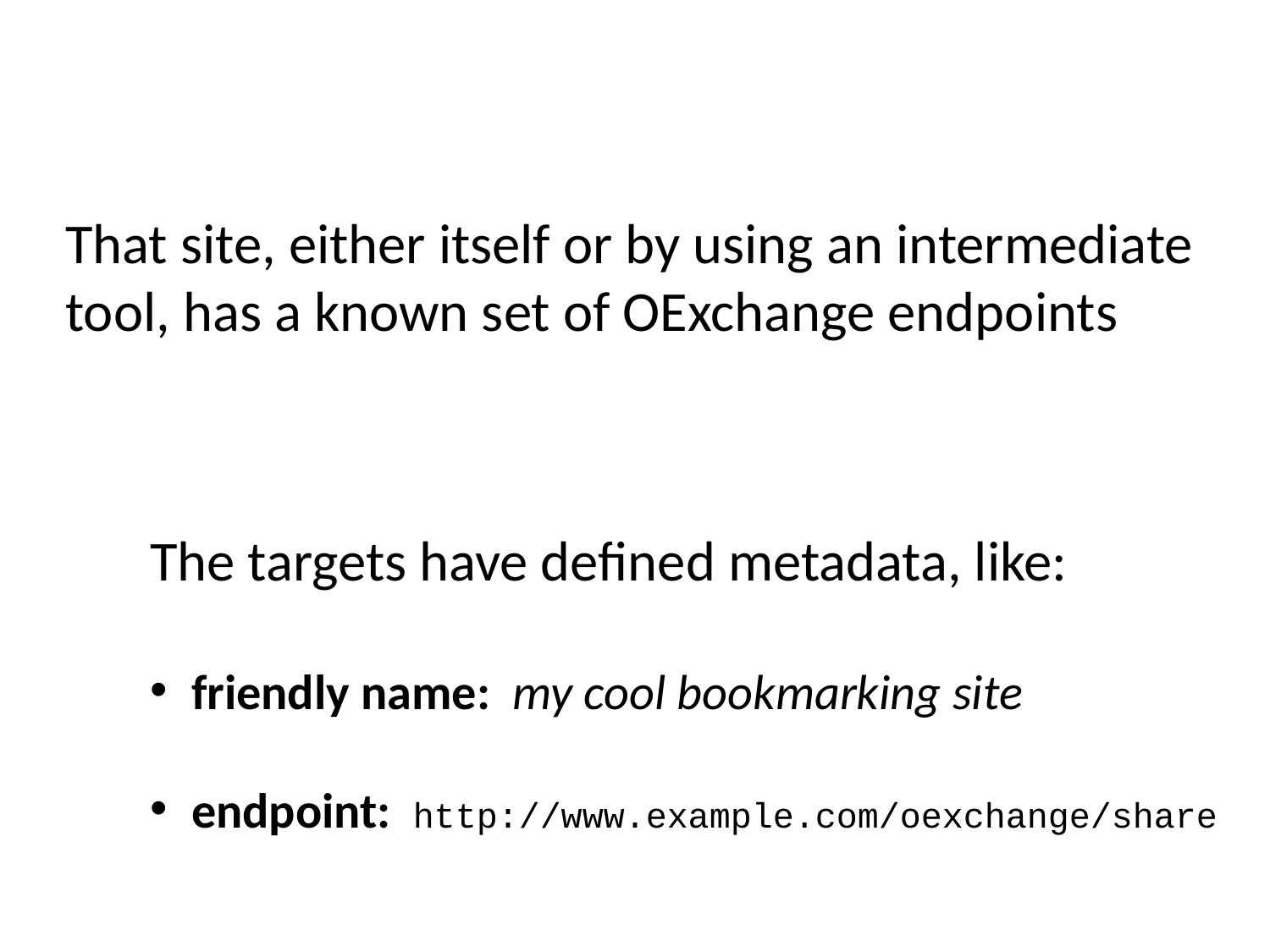

That site, either itself or by using an intermediate tool, has a known set of OExchange endpoints
The targets have defined metadata, like:

 friendly name:  my cool bookmarking site

 endpoint:  http://www.example.com/oexchange/share